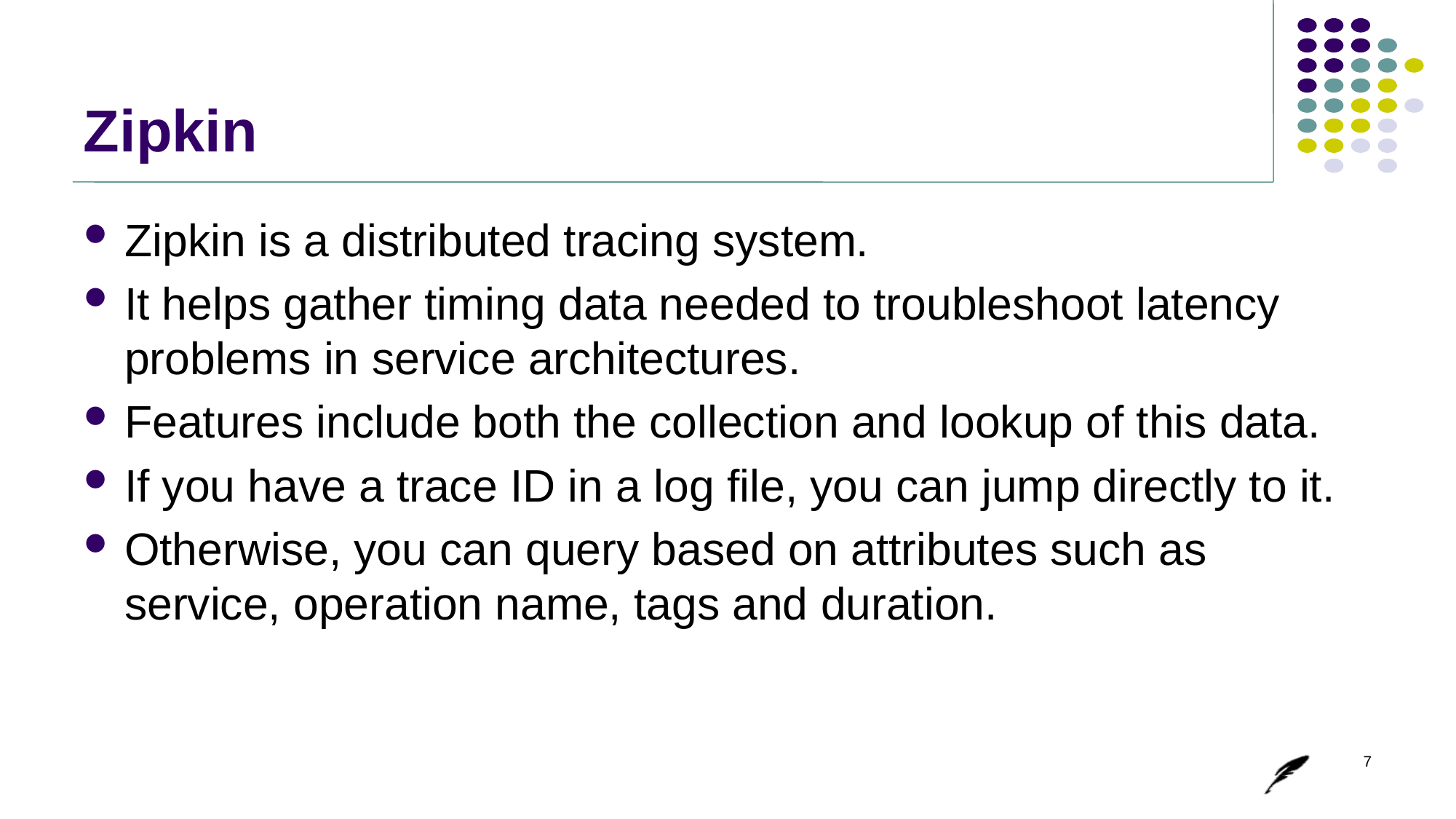

# Zipkin
Zipkin is a distributed tracing system.
It helps gather timing data needed to troubleshoot latency problems in service architectures.
Features include both the collection and lookup of this data.
If you have a trace ID in a log file, you can jump directly to it.
Otherwise, you can query based on attributes such as service, operation name, tags and duration.
7